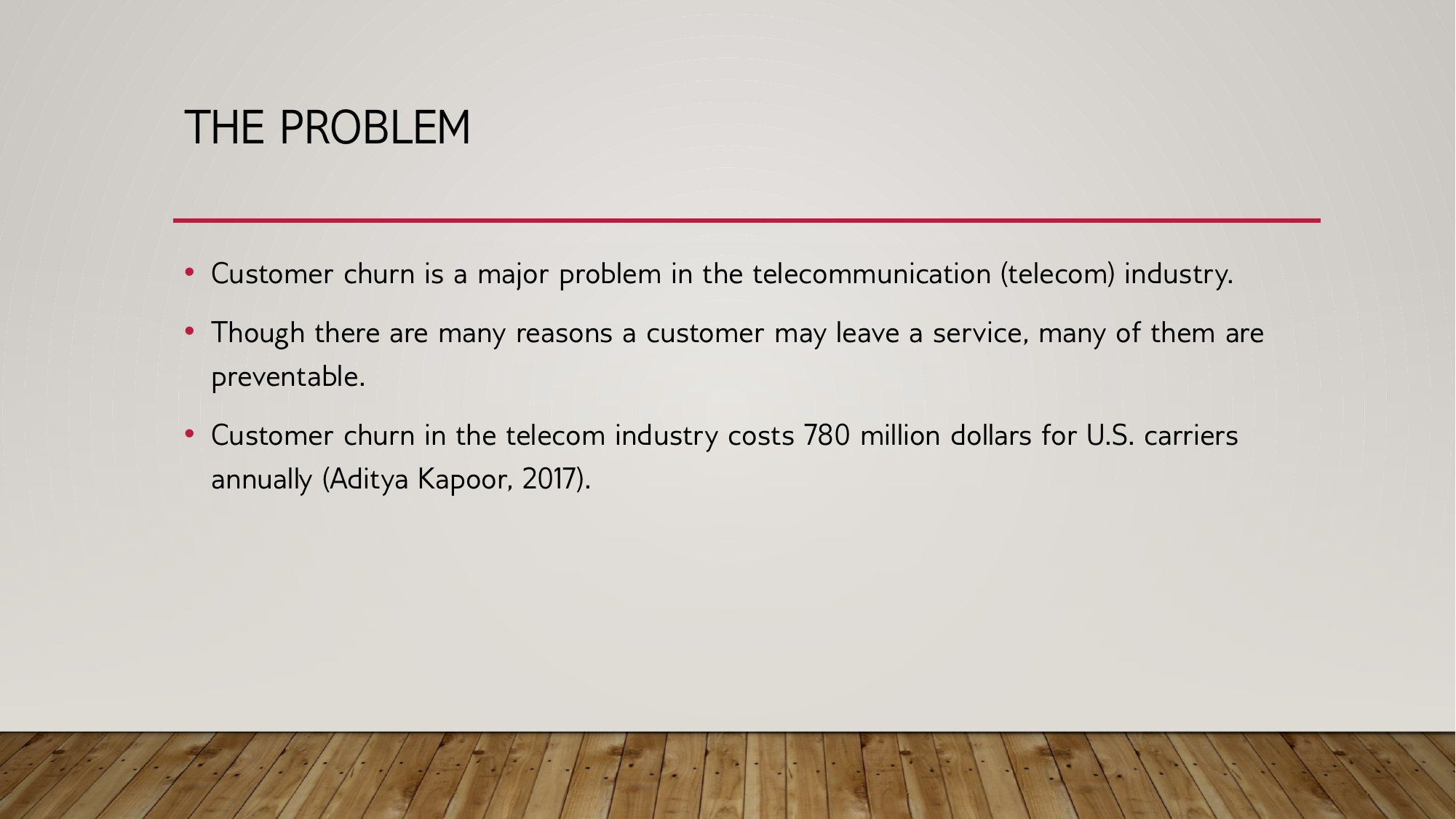

# The problem
Customer churn is a major problem in the telecommunication (telecom) industry.
Though there are many reasons a customer may leave a service, many of them are preventable.
Customer churn in the telecom industry costs 780 million dollars for U.S. carriers annually (Aditya Kapoor, 2017).